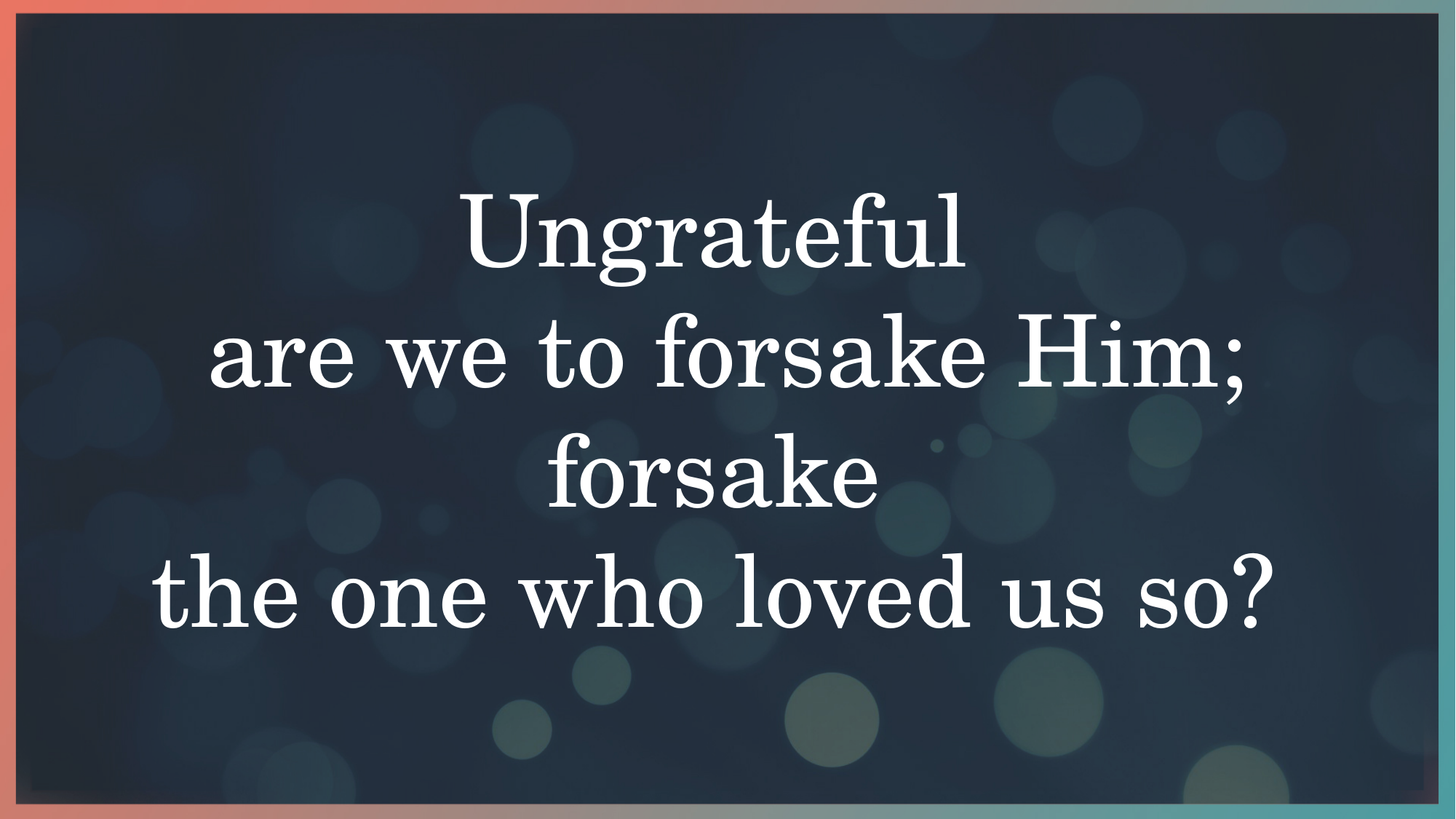

Ungrateful
are we to forsake Him;
forsake
the one who loved us so?